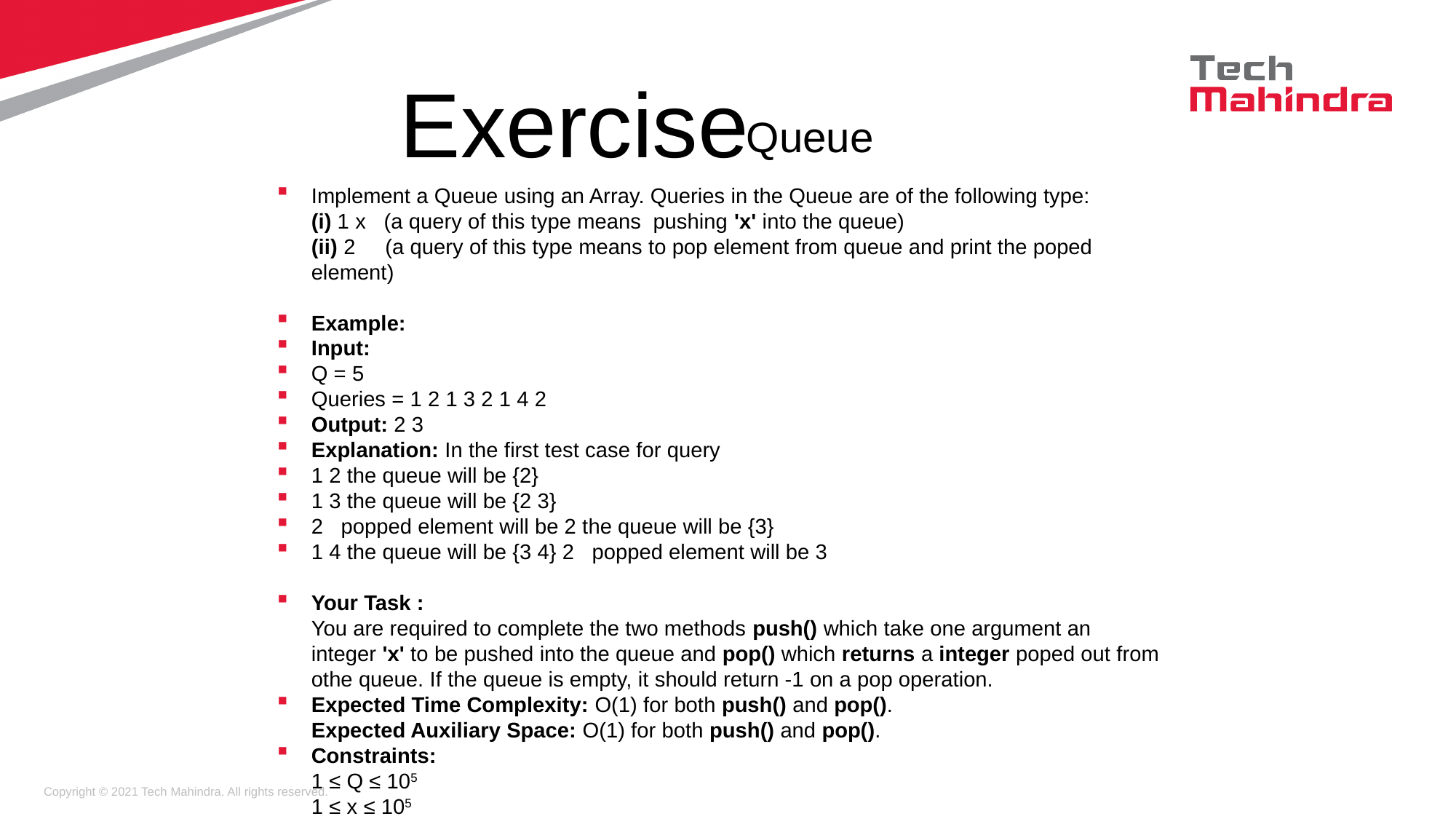

Exercise
Queue
Implement a Queue using an Array. Queries in the Queue are of the following type:
(i) 1 x   (a query of this type means  pushing 'x' into the queue)
(ii) 2     (a query of this type means to pop element from queue and print the poped element)

Example:
Input:
Q = 5
Queries = 1 2 1 3 2 1 4 2
Output: 2 3
Explanation: In the first test case for query
1 2 the queue will be {2}
1 3 the queue will be {2 3}
2   popped element will be 2 the queue will be {3}
1 4 the queue will be {3 4} 2   popped element will be 3

Your Task :
You are required to complete the two methods push() which take one argument an integer 'x' to be pushed into the queue and pop() which returns a integer poped out from othe queue. If the queue is empty, it should return -1 on a pop operation.
Expected Time Complexity: O(1) for both push() and pop().
Expected Auxiliary Space: O(1) for both push() and pop().
Constraints:
1 ≤ Q ≤ 105
1 ≤ x ≤ 105